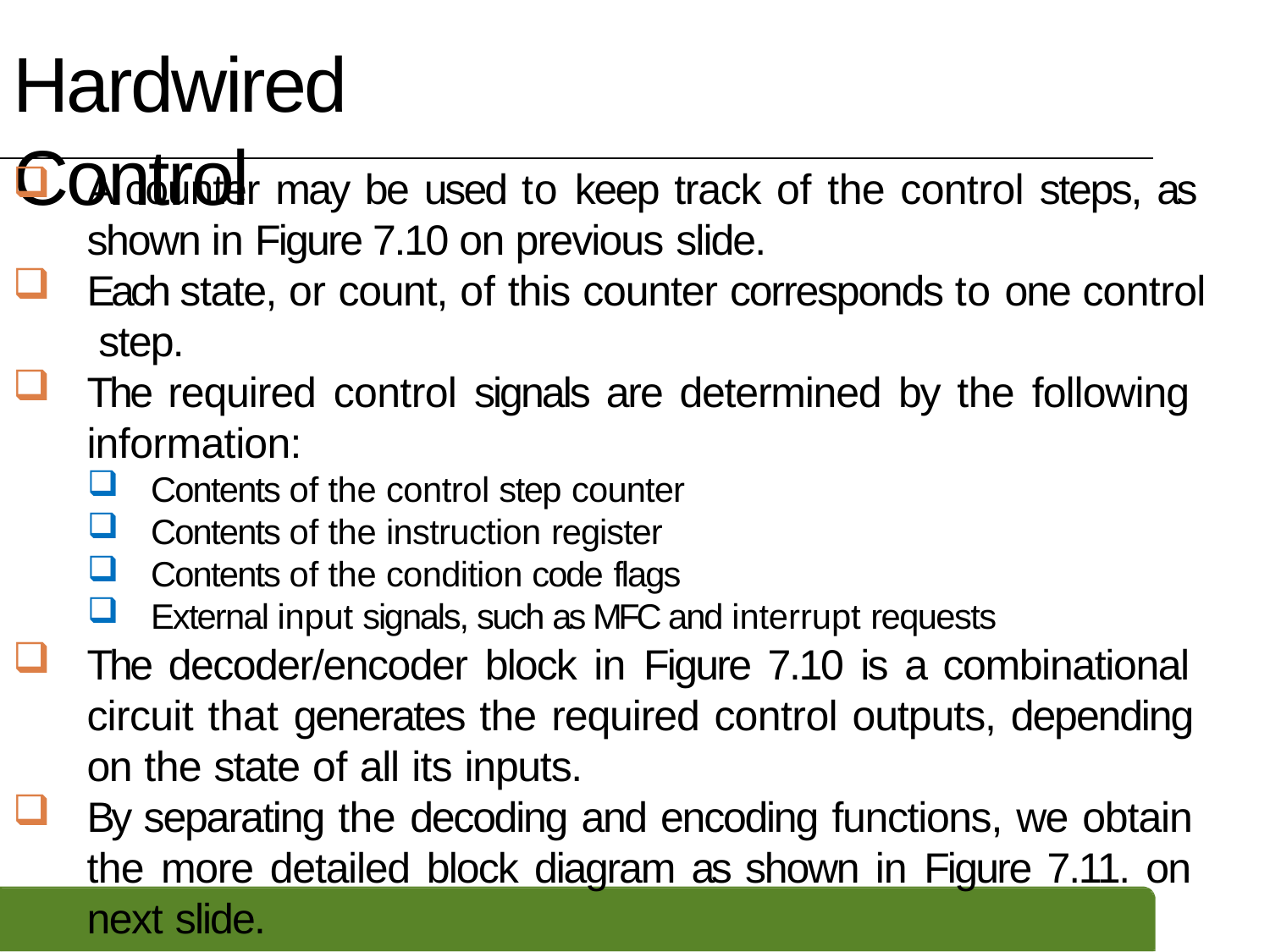

# Hardwired Control

A counter may be used to keep track of the control steps, as  shown in Figure 7.10 on previous slide.
Each state, or count, of this counter corresponds to one control  step.
The required control signals are determined by the following  information:
Contents of the control step counter
Contents of the instruction register
Contents of the condition code flags
External input signals, such as MFC and interrupt requests
The decoder/encoder block in Figure 7.10 is a combinational  circuit that generates the required control outputs, depending  on the state of all its inputs.
By separating the decoding and encoding functions, we obtain  the more detailed block diagram as shown in Figure 7.11. on  next slide.